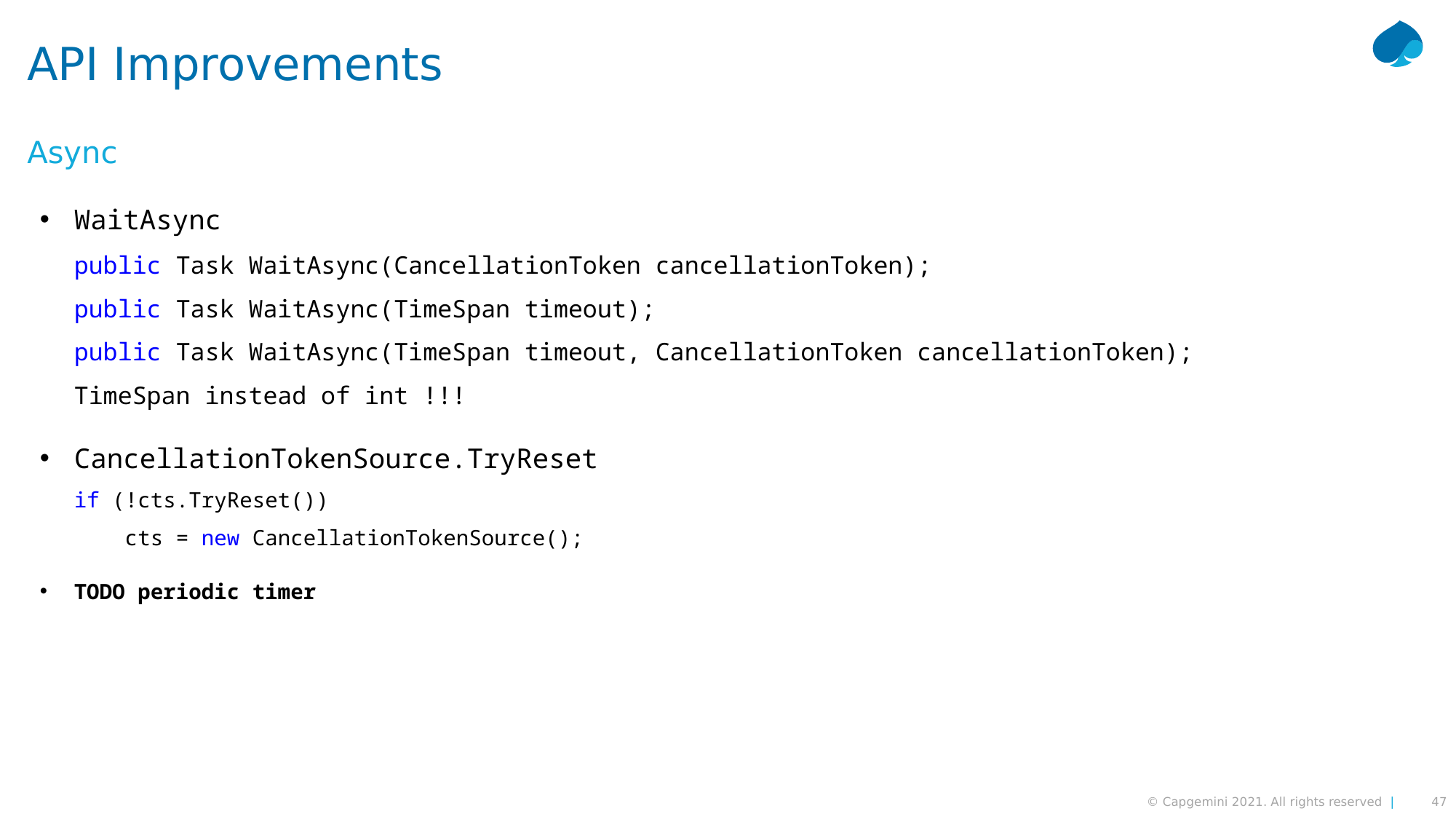

# API Improvements
Async
WaitAsync
public Task WaitAsync(CancellationToken cancellationToken);
public Task WaitAsync(TimeSpan timeout);
public Task WaitAsync(TimeSpan timeout, CancellationToken cancellationToken);
TimeSpan instead of int !!!
CancellationTokenSource.TryReset
if (!cts.TryReset())
    cts = new CancellationTokenSource();
TODO periodic timer